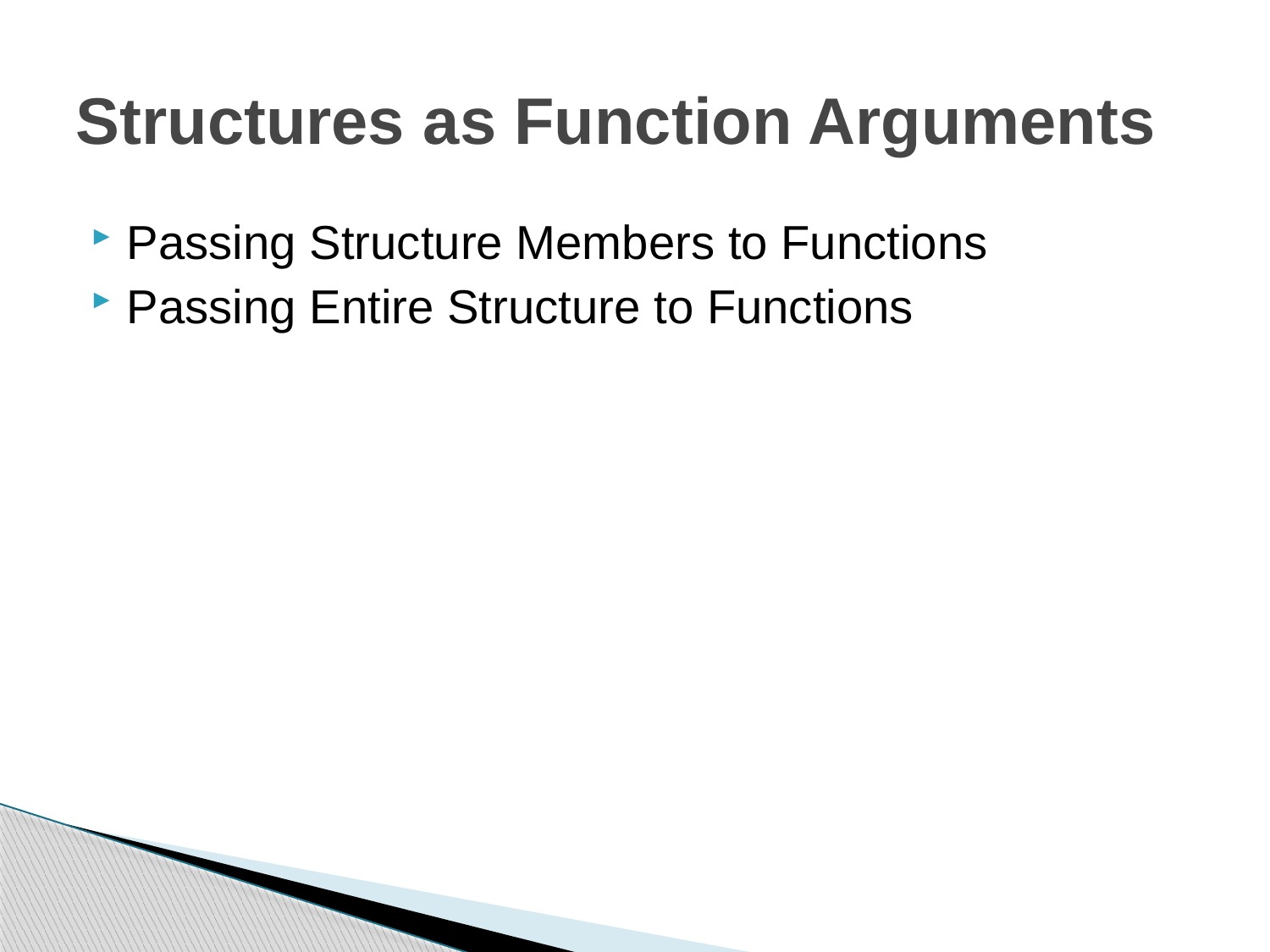

# Structures as Function Arguments
Passing Structure Members to Functions
Passing Entire Structure to Functions